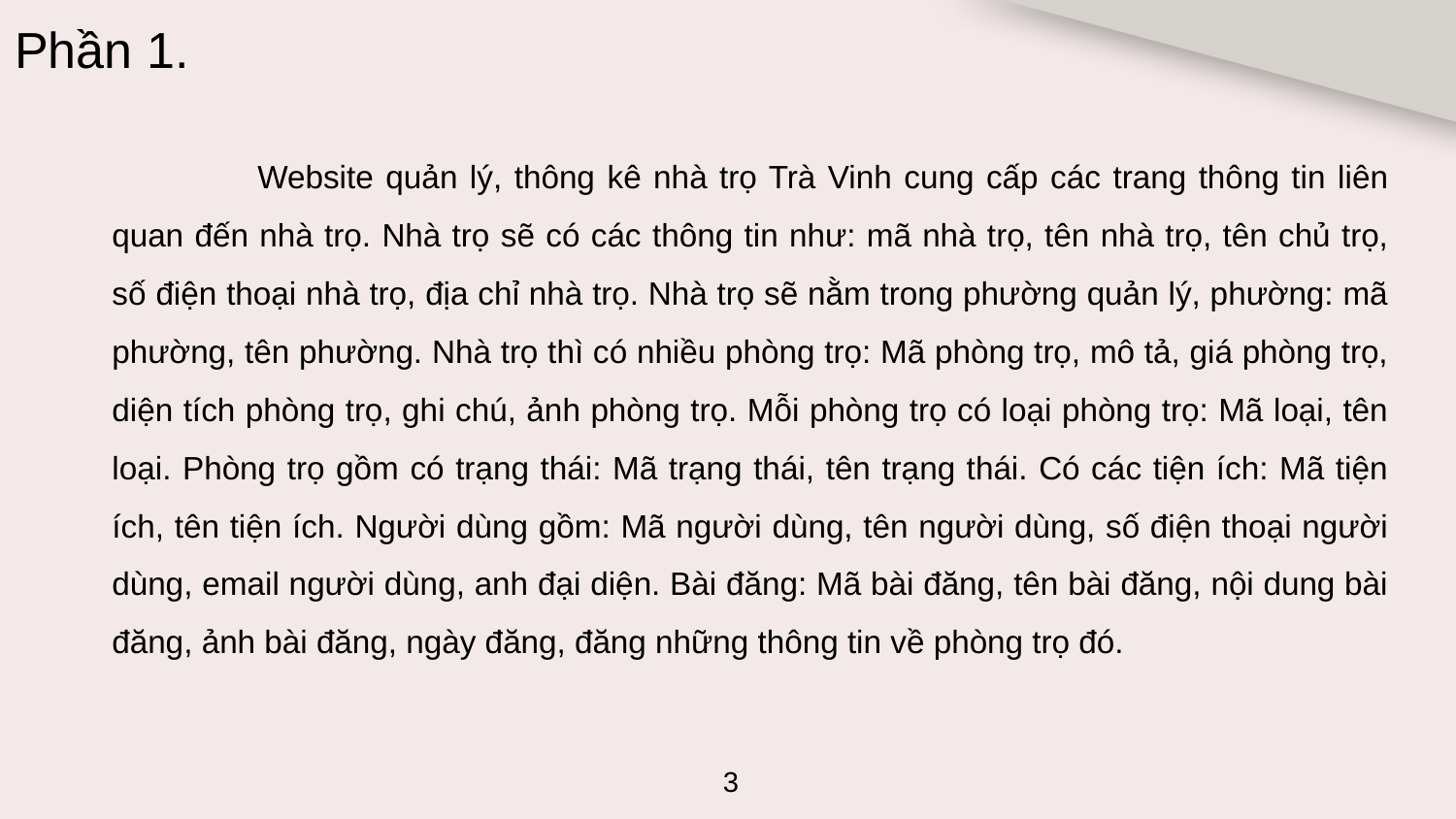

# Phần 1.
	Website quản lý, thông kê nhà trọ Trà Vinh cung cấp các trang thông tin liên quan đến nhà trọ. Nhà trọ sẽ có các thông tin như: mã nhà trọ, tên nhà trọ, tên chủ trọ, số điện thoại nhà trọ, địa chỉ nhà trọ. Nhà trọ sẽ nằm trong phường quản lý, phường: mã phường, tên phường. Nhà trọ thì có nhiều phòng trọ: Mã phòng trọ, mô tả, giá phòng trọ, diện tích phòng trọ, ghi chú, ảnh phòng trọ. Mỗi phòng trọ có loại phòng trọ: Mã loại, tên loại. Phòng trọ gồm có trạng thái: Mã trạng thái, tên trạng thái. Có các tiện ích: Mã tiện ích, tên tiện ích. Người dùng gồm: Mã người dùng, tên người dùng, số điện thoại người dùng, email người dùng, anh đại diện. Bài đăng: Mã bài đăng, tên bài đăng, nội dung bài đăng, ảnh bài đăng, ngày đăng, đăng những thông tin về phòng trọ đó.
3